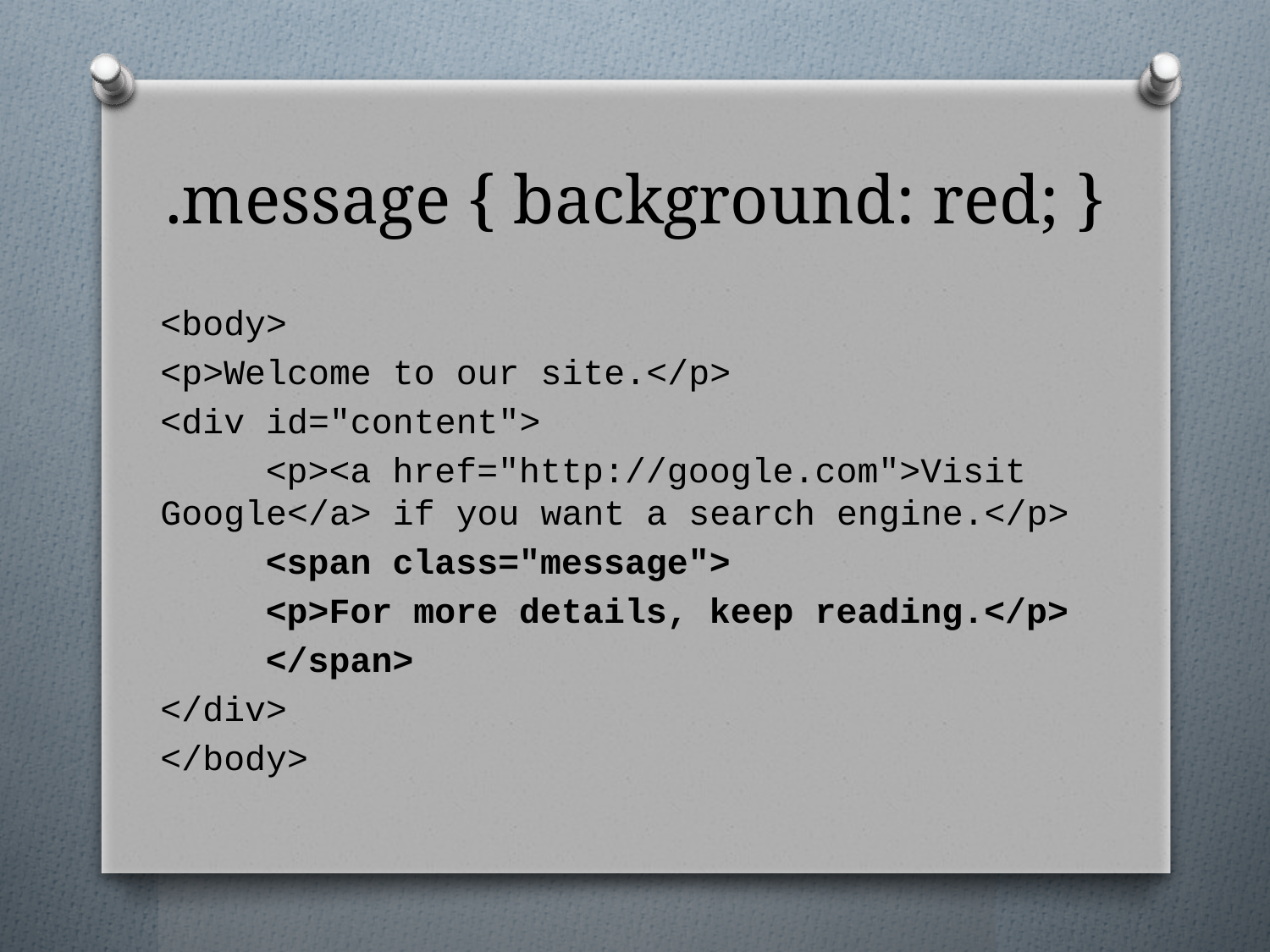

# .message { background: red; }
<body>
<p>Welcome to our site.</p>
<div id="content">
	<p><a href="http://google.com">Visit Google</a> if you want a search engine.</p>
	<span class="message">
		<p>For more details, keep reading.</p>
	</span>
</div>
</body>